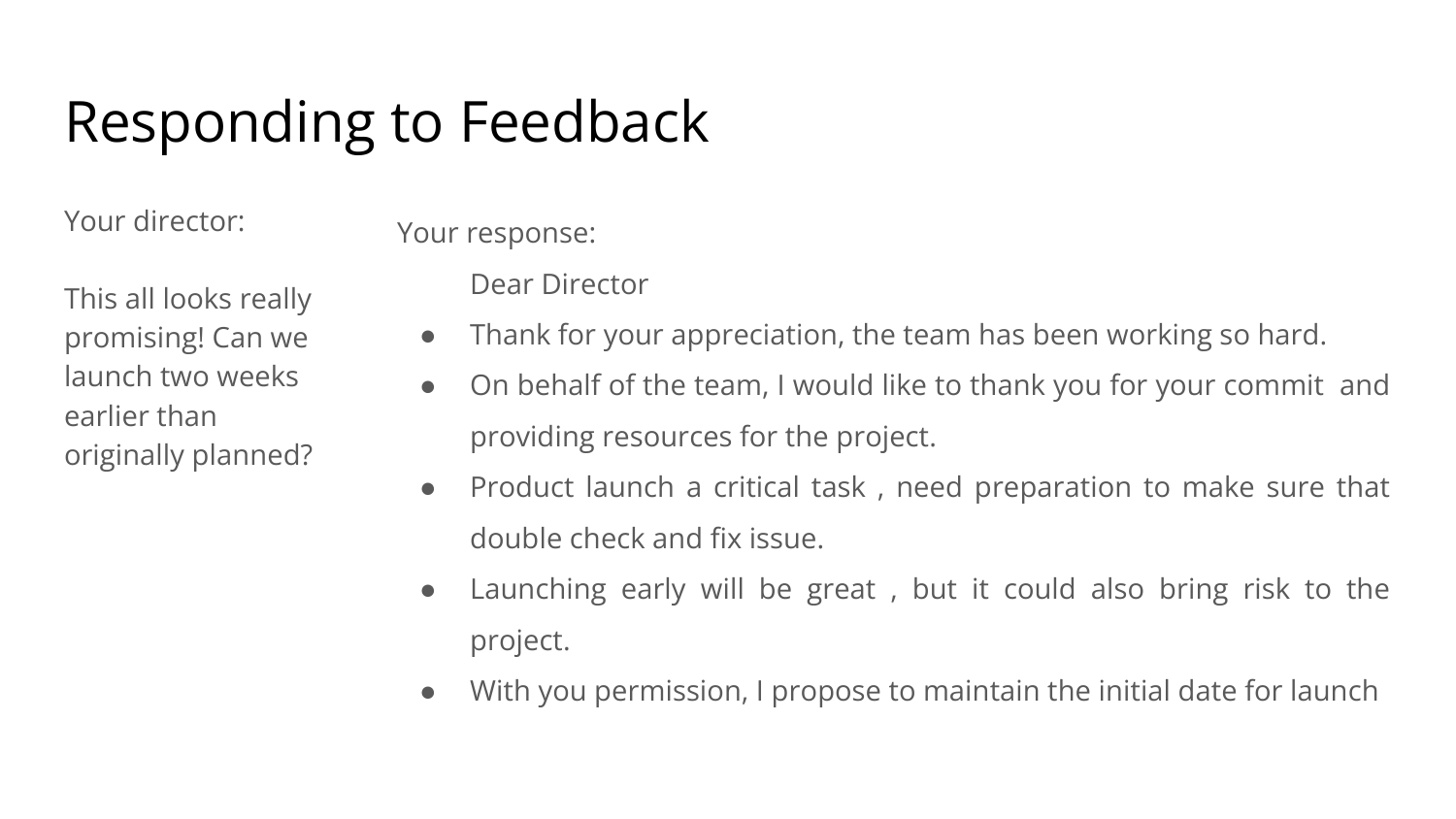

# Responding to Feedback
Your director:

This all looks really promising! Can we launch two weeks earlier than originally planned?
Your response:
Dear Director
Thank for your appreciation, the team has been working so hard.
On behalf of the team, I would like to thank you for your commit  and providing resources for the project.
Product launch a critical task , need preparation to make sure that double check and fix issue.
Launching early will be great , but it could also bring risk to the project.
With you permission, I propose to maintain the initial date for launch